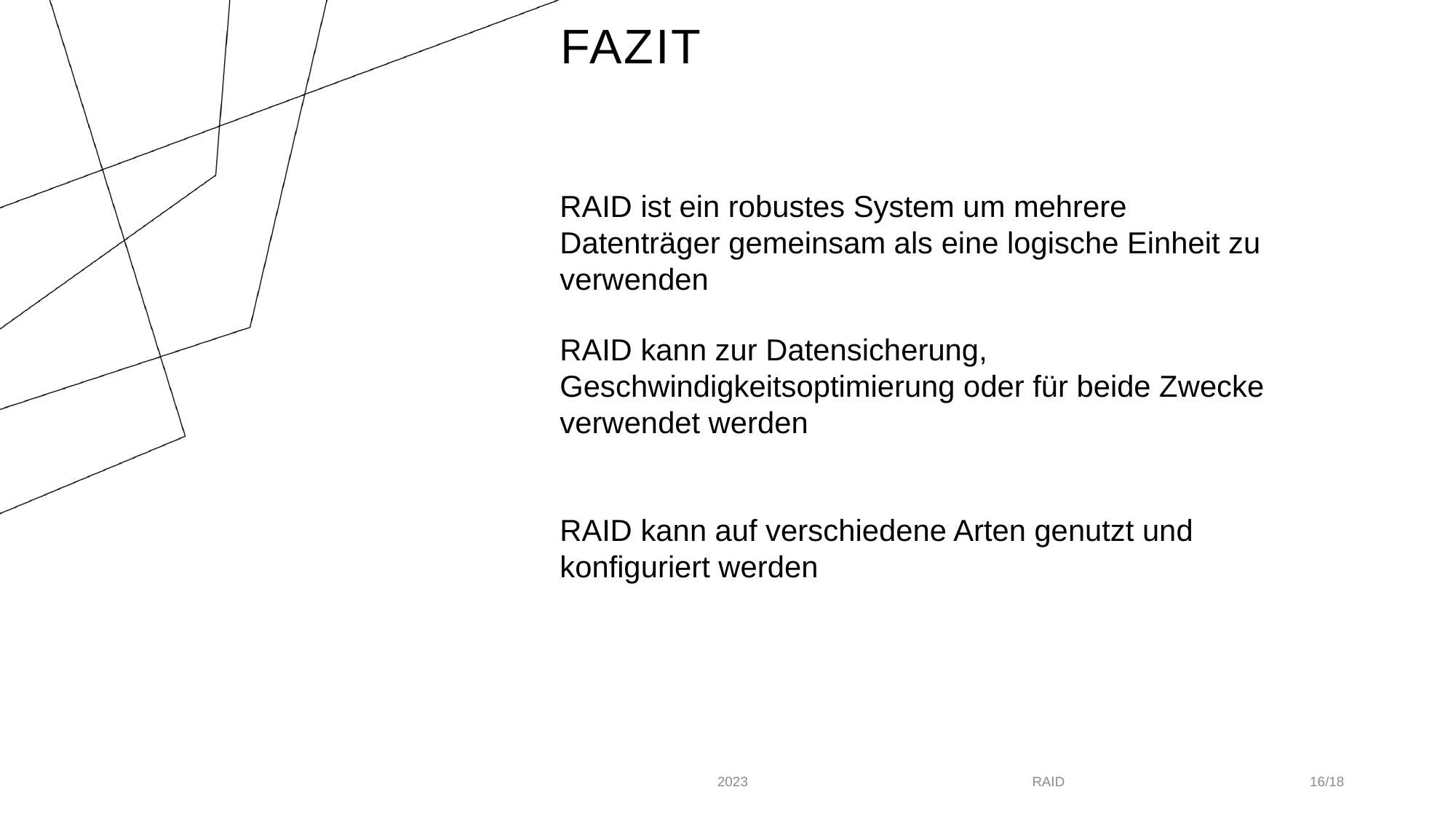

Fazit
RAID ist ein robustes System um mehrere Datenträger gemeinsam als eine logische Einheit zu verwenden
RAID kann zur Datensicherung, Geschwindigkeitsoptimierung oder für beide Zwecke verwendet werden
RAID kann auf verschiedene Arten genutzt und konfiguriert werden
2023
RAID
16/18